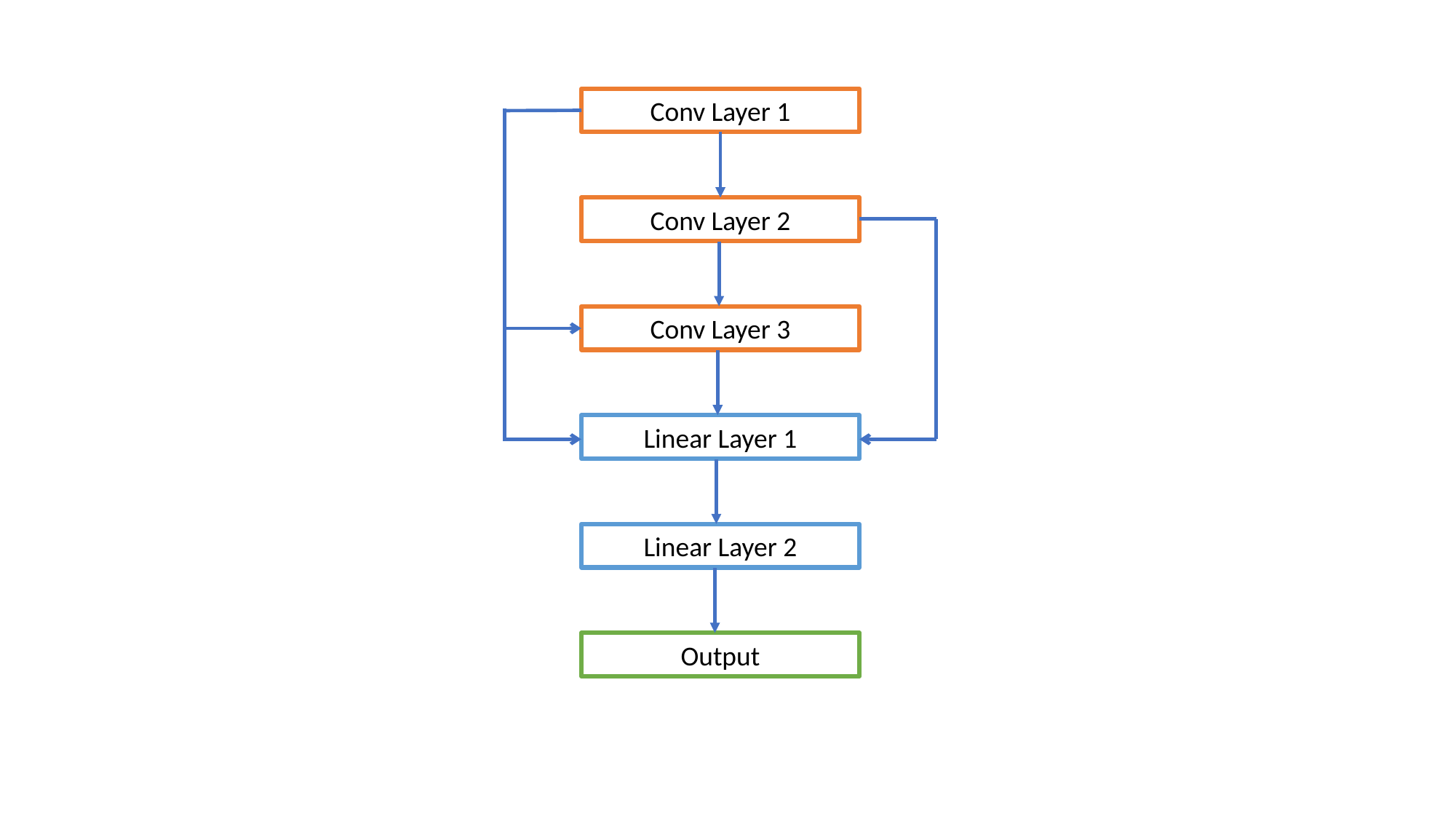

Conv Layer 1
Conv Layer 2
Conv Layer 3
Linear Layer 1
Linear Layer 2
Output